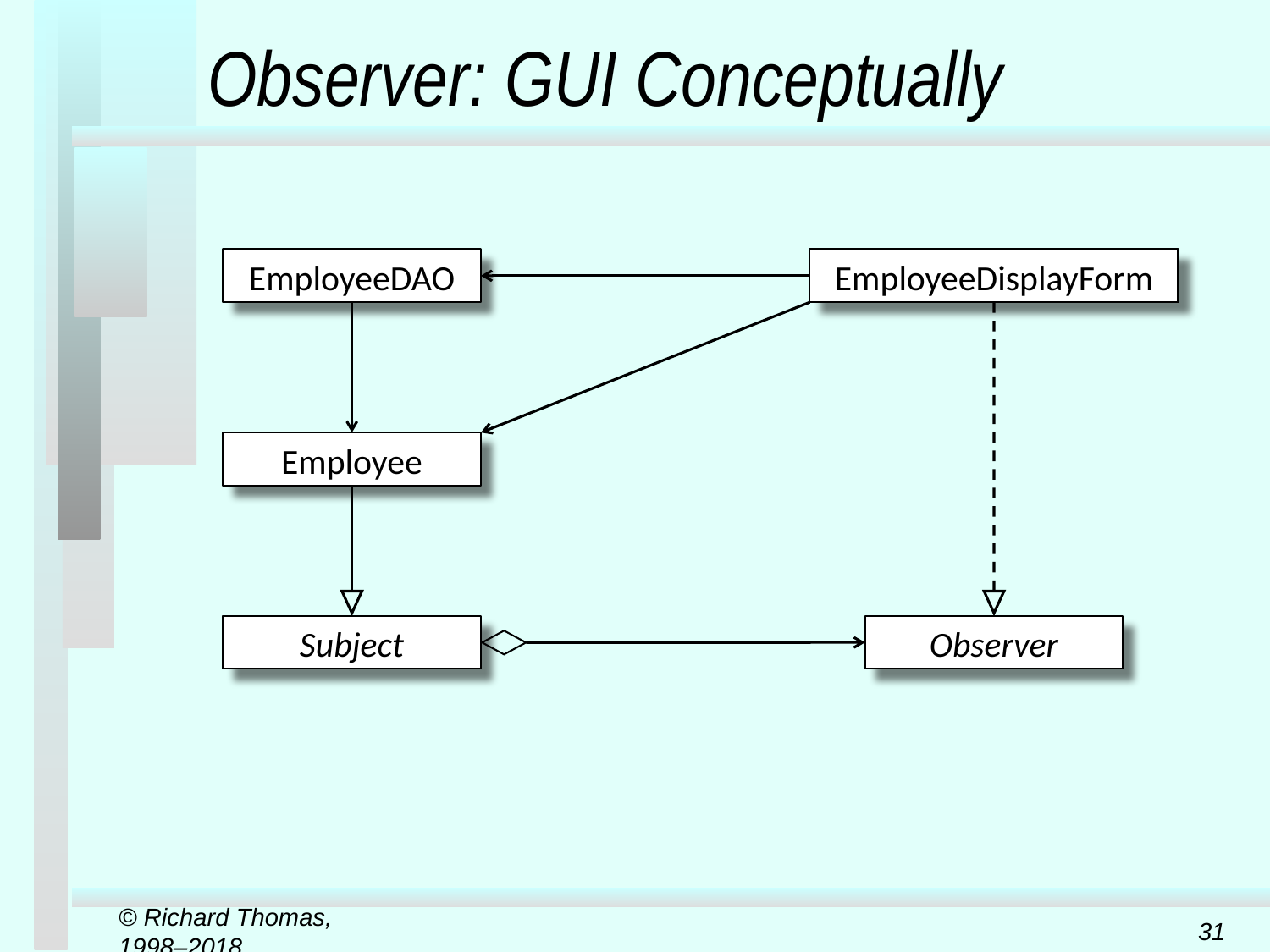

# Observer: GUI Conceptually
EmployeeDAO
EmployeeDisplayForm
Employee

Subject
Observer

© Richard Thomas, 1998–2018
31